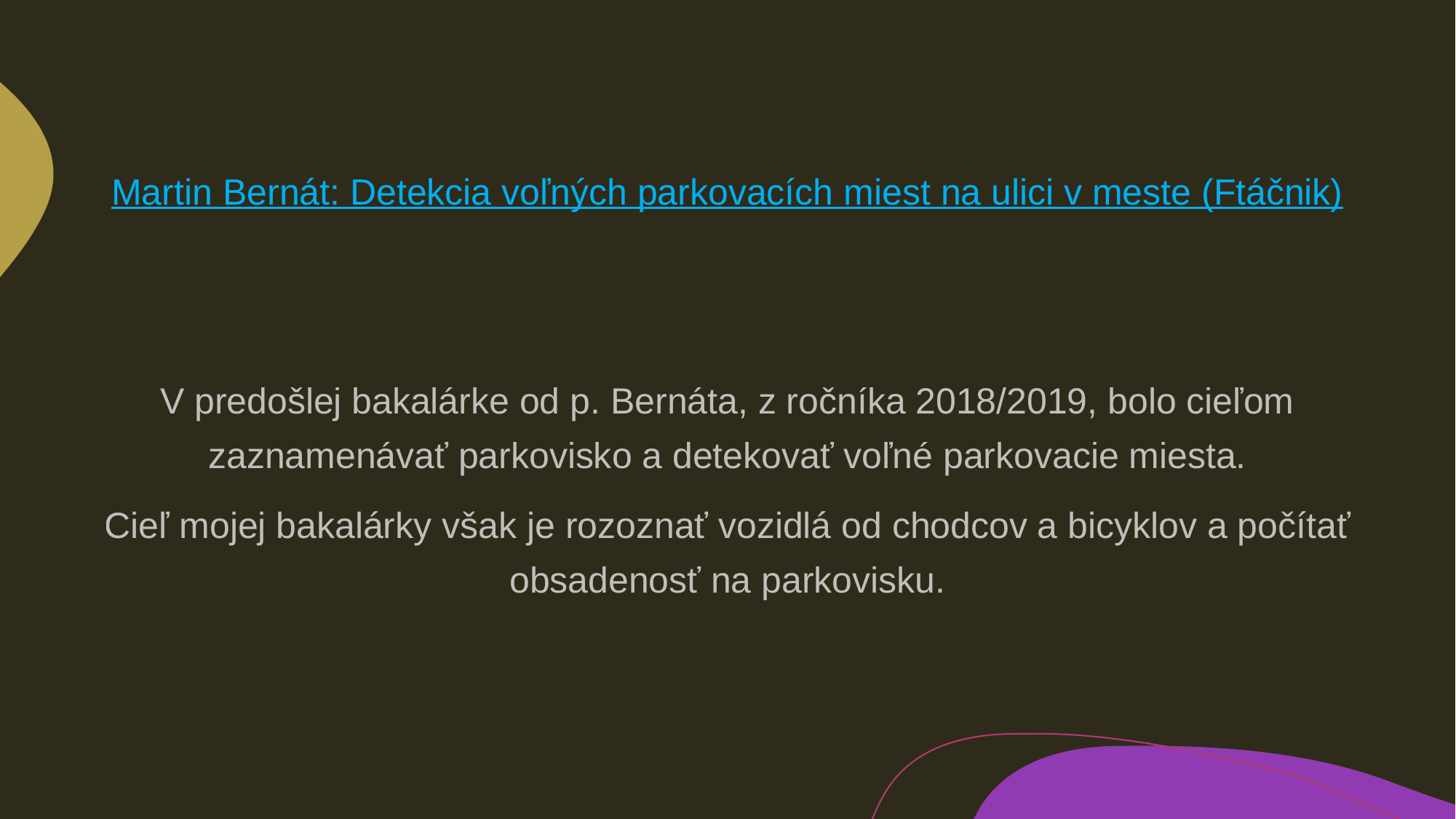

Martin Bernát: Detekcia voľných parkovacích miest na ulici v meste (Ftáčnik)

V predošlej bakalárke od p. Bernáta, z ročníka 2018/2019, bolo cieľom zaznamenávať parkovisko a detekovať voľné parkovacie miesta.
Cieľ mojej bakalárky však je rozoznať vozidlá od chodcov a bicyklov a počítať obsadenosť na parkovisku.